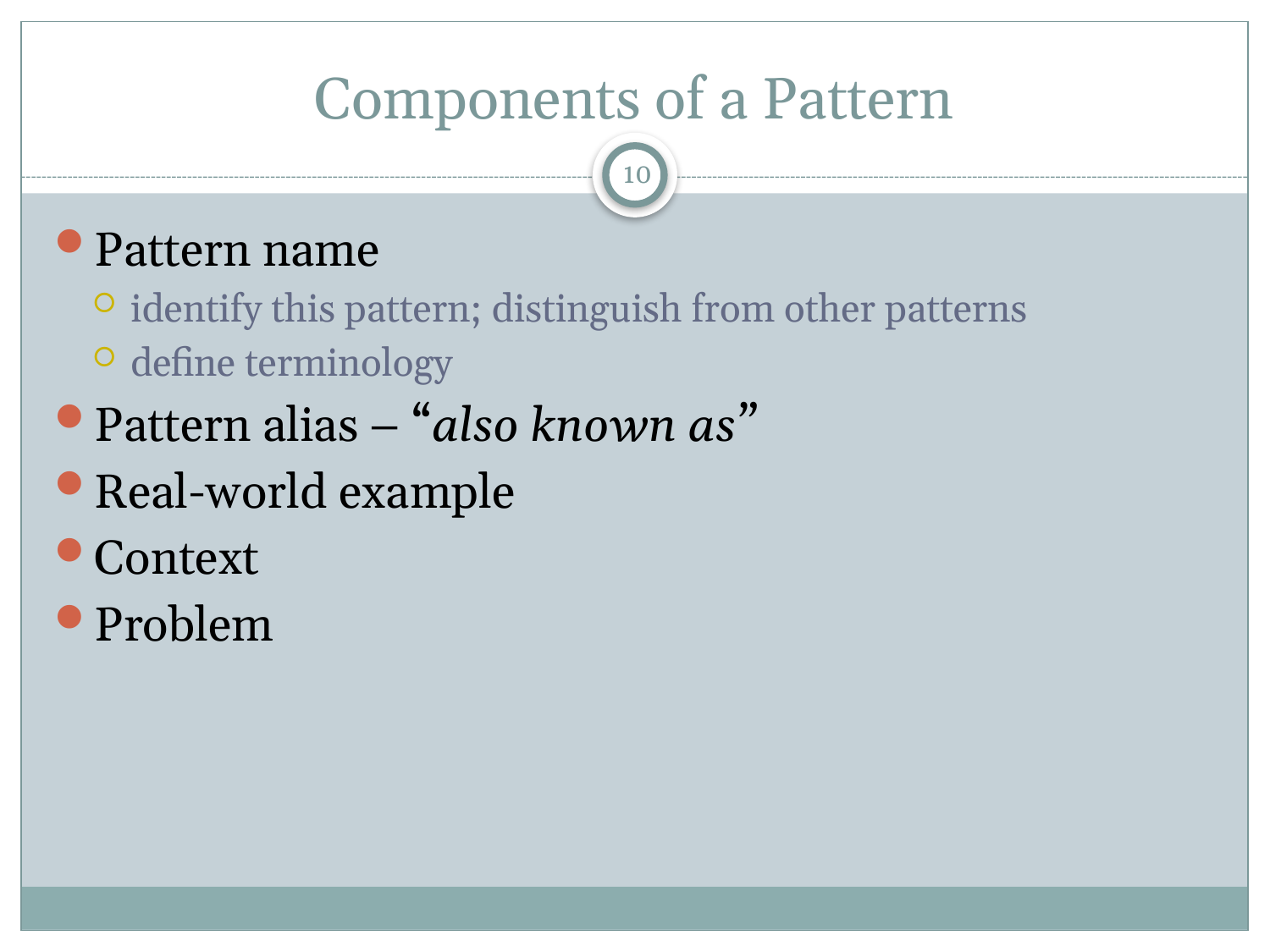

# Components of a Pattern

10
Pattern name
identify this pattern; distinguish from other patterns
define terminology
Pattern alias – “also known as”
Real-world example
Context
Problem